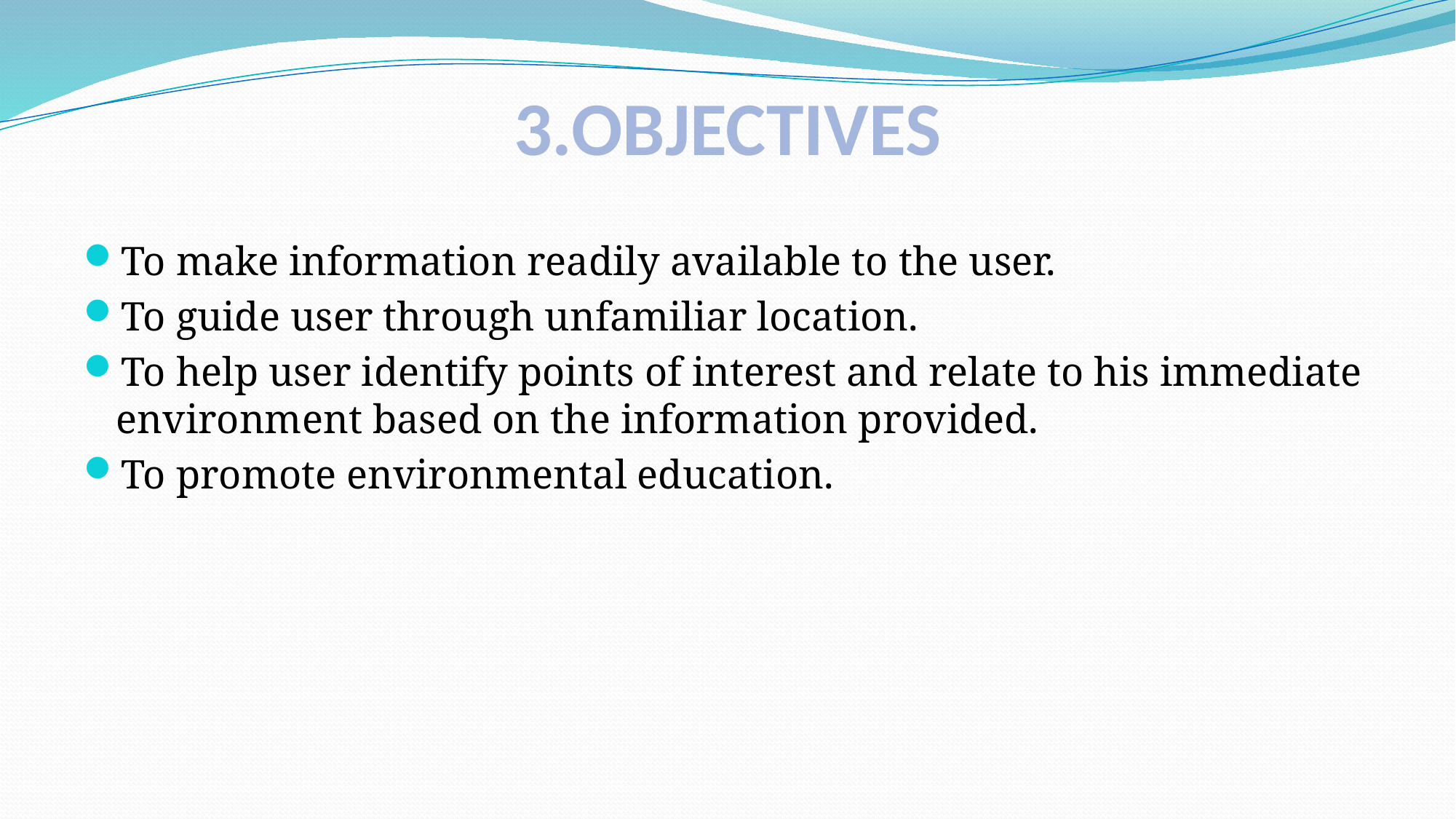

# 3.OBJECTIVES
To make information readily available to the user.
To guide user through unfamiliar location.
To help user identify points of interest and relate to his immediate environment based on the information provided.
To promote environmental education.